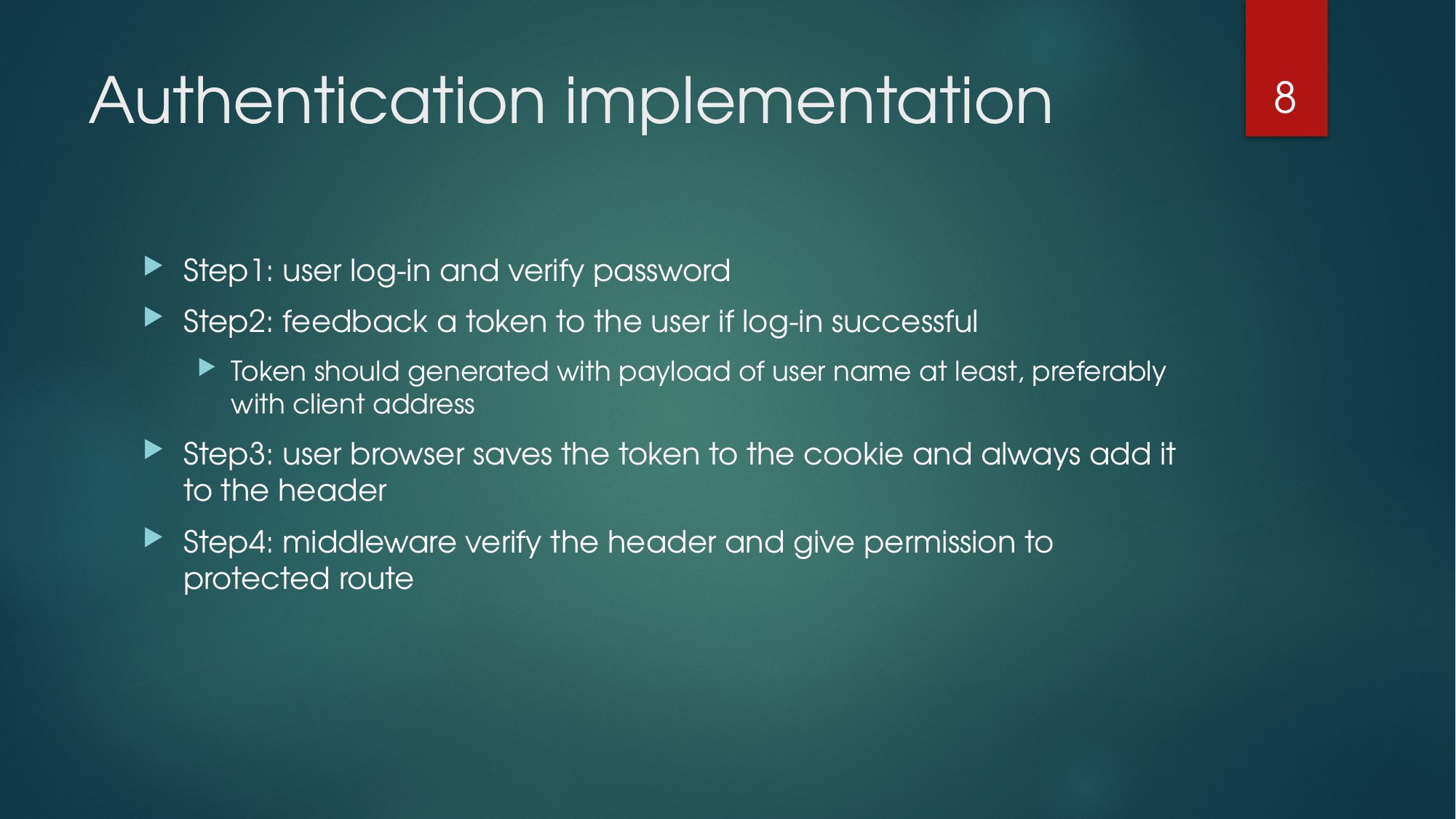

8
# Authentication implementation
Step1: user log-in and verify password
Step2: feedback a token to the user if log-in successful
Token should generated with payload of user name at least, preferably with client address
Step3: user browser saves the token to the cookie and always add it to the header
Step4: middleware verify the header and give permission to protected route